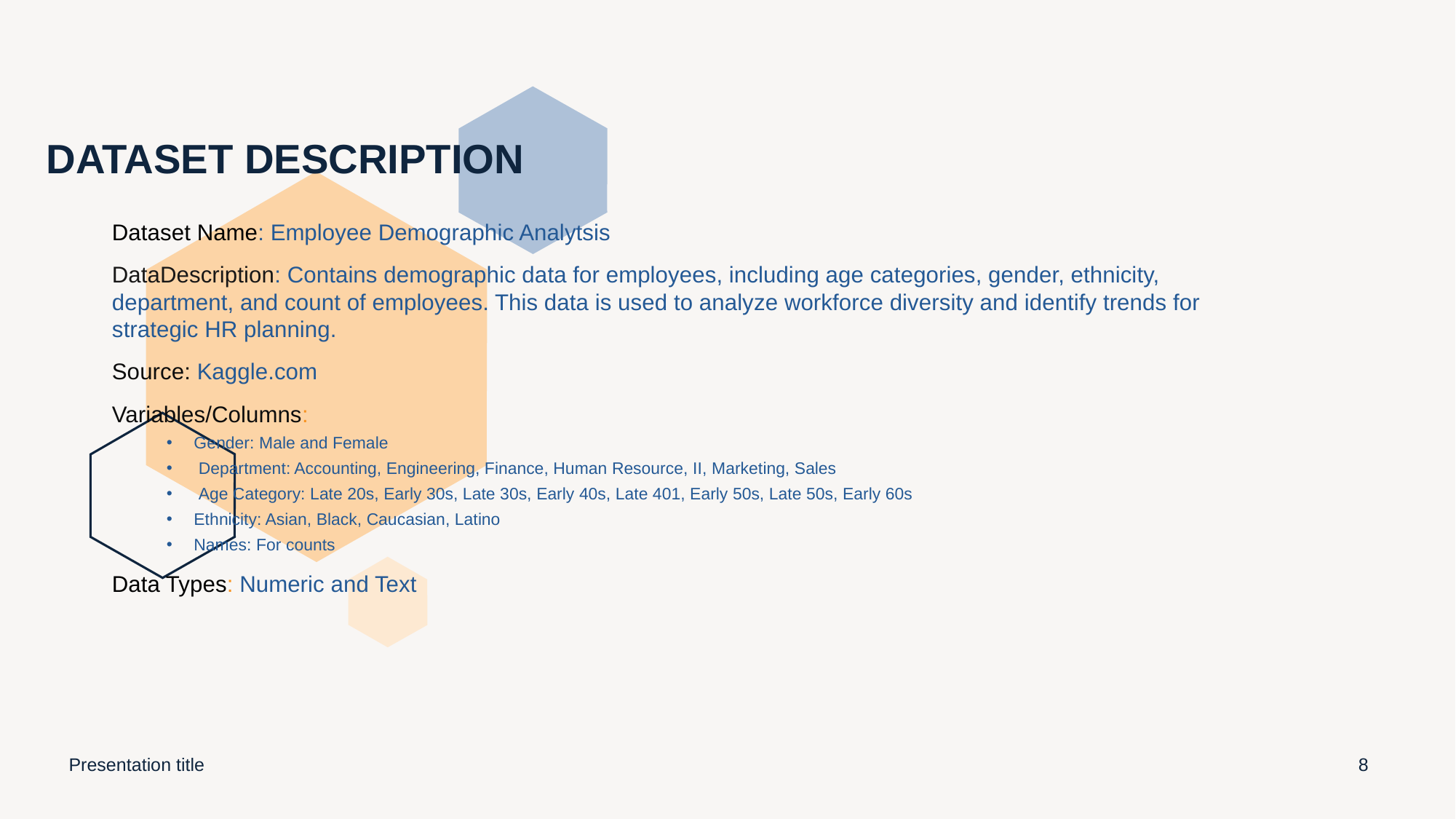

# DATASET DESCRIPTION
Dataset Name: Employee Demographic Analytsis
DataDescription: Contains demographic data for employees, including age categories, gender, ethnicity, department, and count of employees. This data is used to analyze workforce diversity and identify trends for strategic HR planning.
Source: Kaggle.com
Variables/Columns:
Gender: Male and Female
 Department: Accounting, Engineering, Finance, Human Resource, II, Marketing, Sales
 Age Category: Late 20s, Early 30s, Late 30s, Early 40s, Late 401, Early 50s, Late 50s, Early 60s
Ethnicity: Asian, Black, Caucasian, Latino
Names: For counts
Data Types: Numeric and Text

Presentation title
8